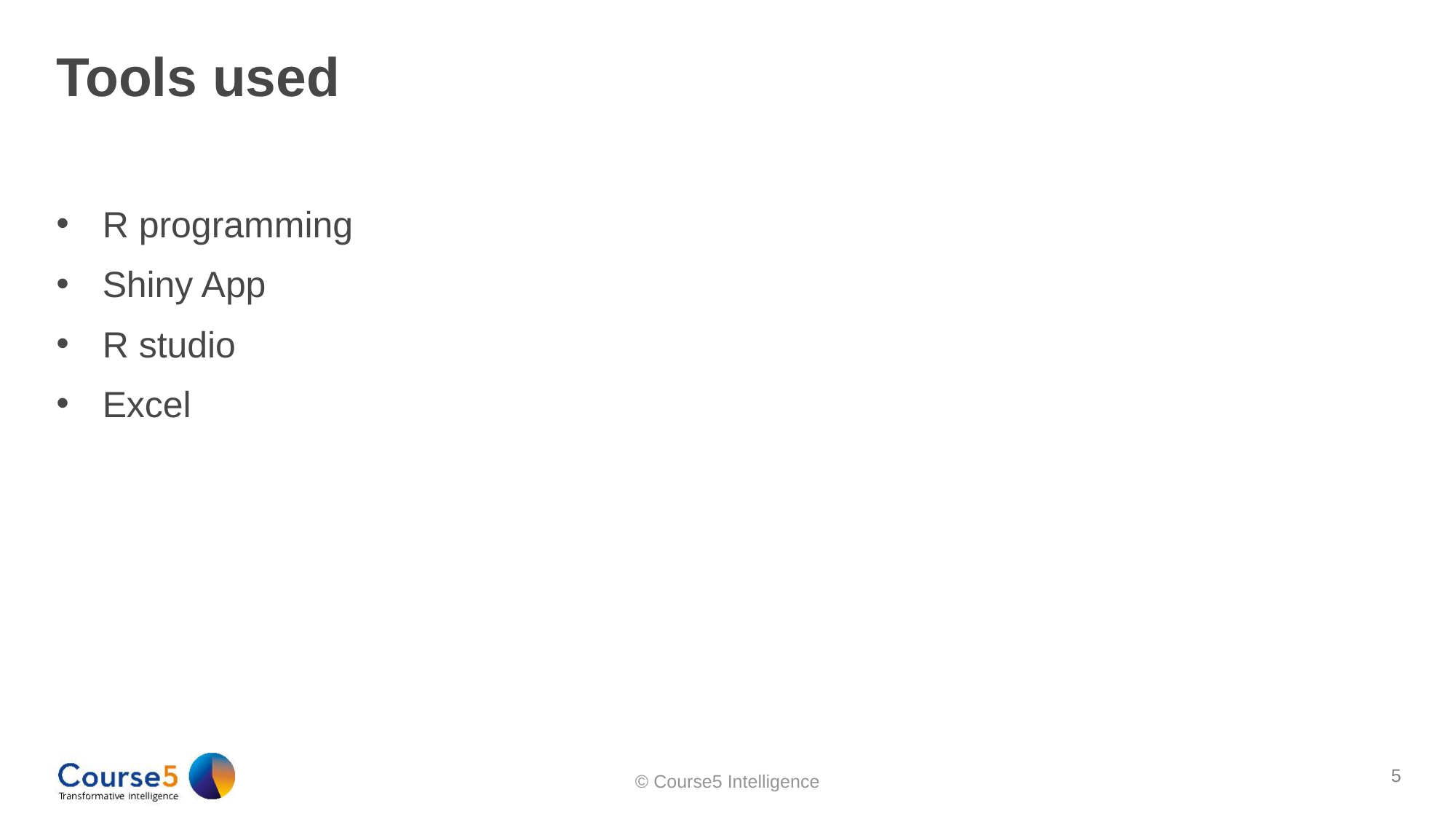

# Tools used

R programming
Shiny App
R studio
Excel

5
© Course5 Intelligence